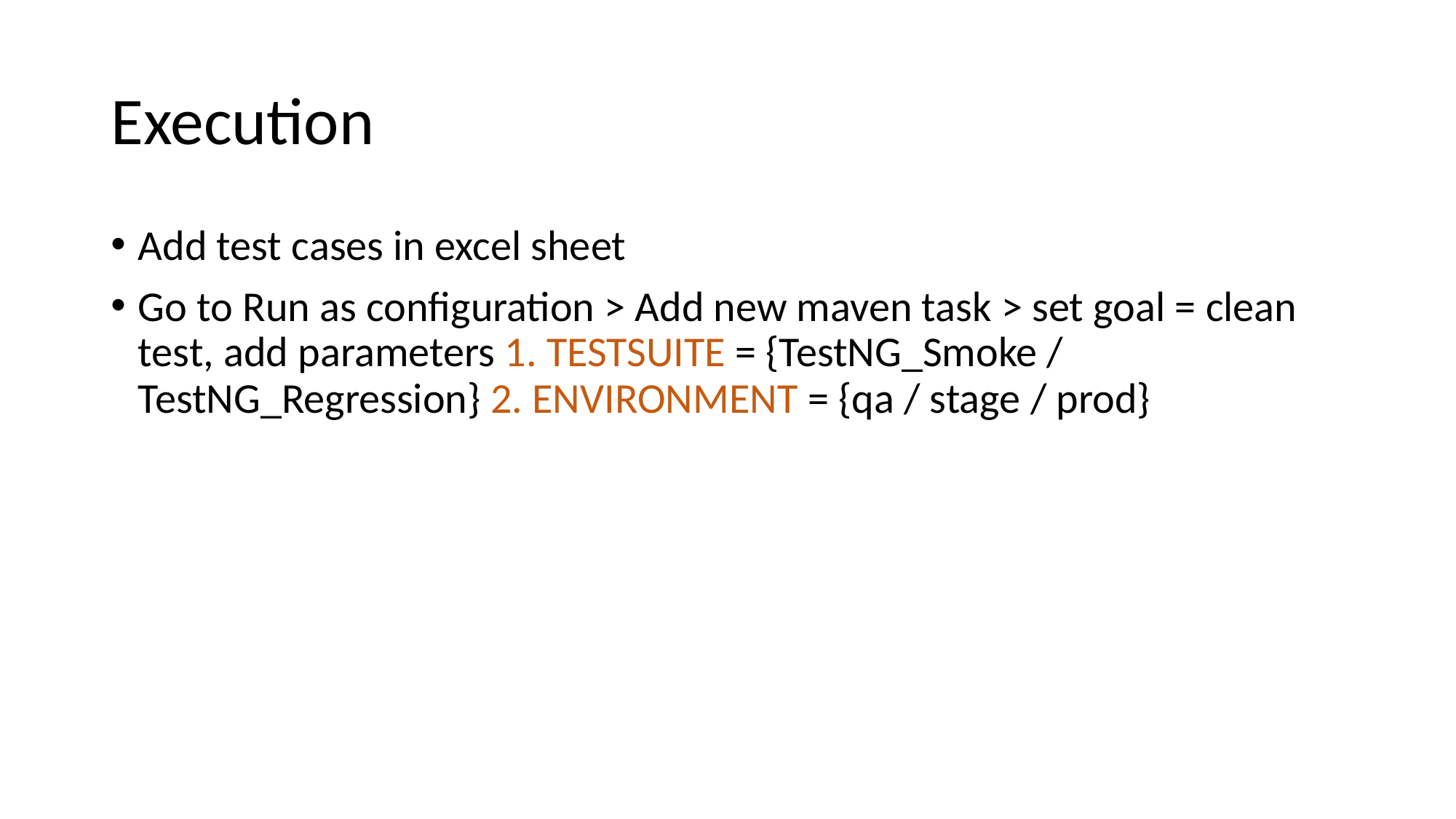

# Execution
Add test cases in excel sheet
Go to Run as configuration > Add new maven task > set goal = clean test, add parameters 1. TESTSUITE = {TestNG_Smoke / TestNG_Regression} 2. ENVIRONMENT = {qa / stage / prod}